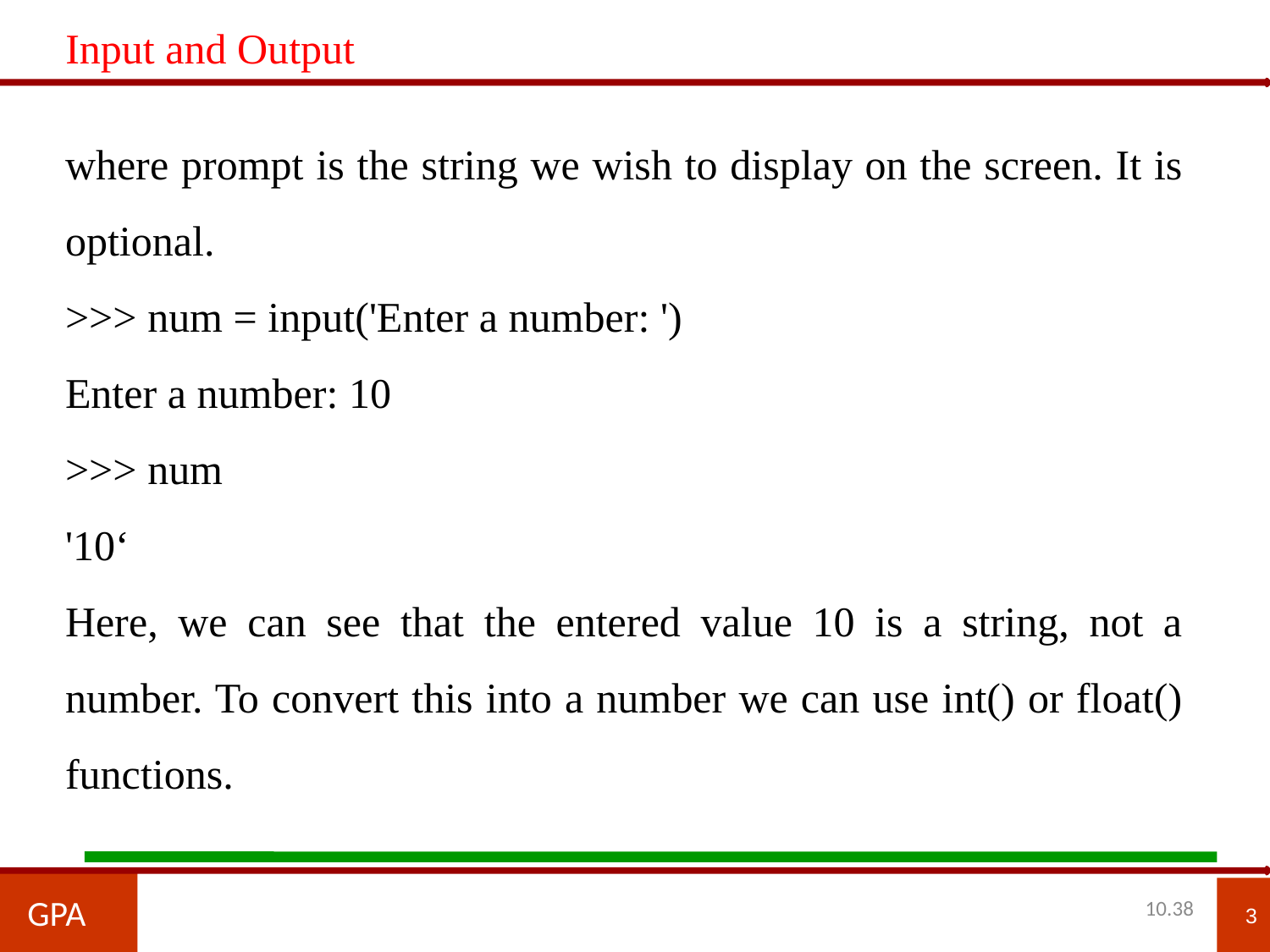

Input and Output

where prompt is the string we wish to display on the screen. It is optional.
>>> num = input('Enter a number: ')
Enter a number: 10
>>> num
'10‘
Here, we can see that the entered value 10 is a string, not a number. To convert this into a number we can use int() or float() functions.

GPA
3
10.38